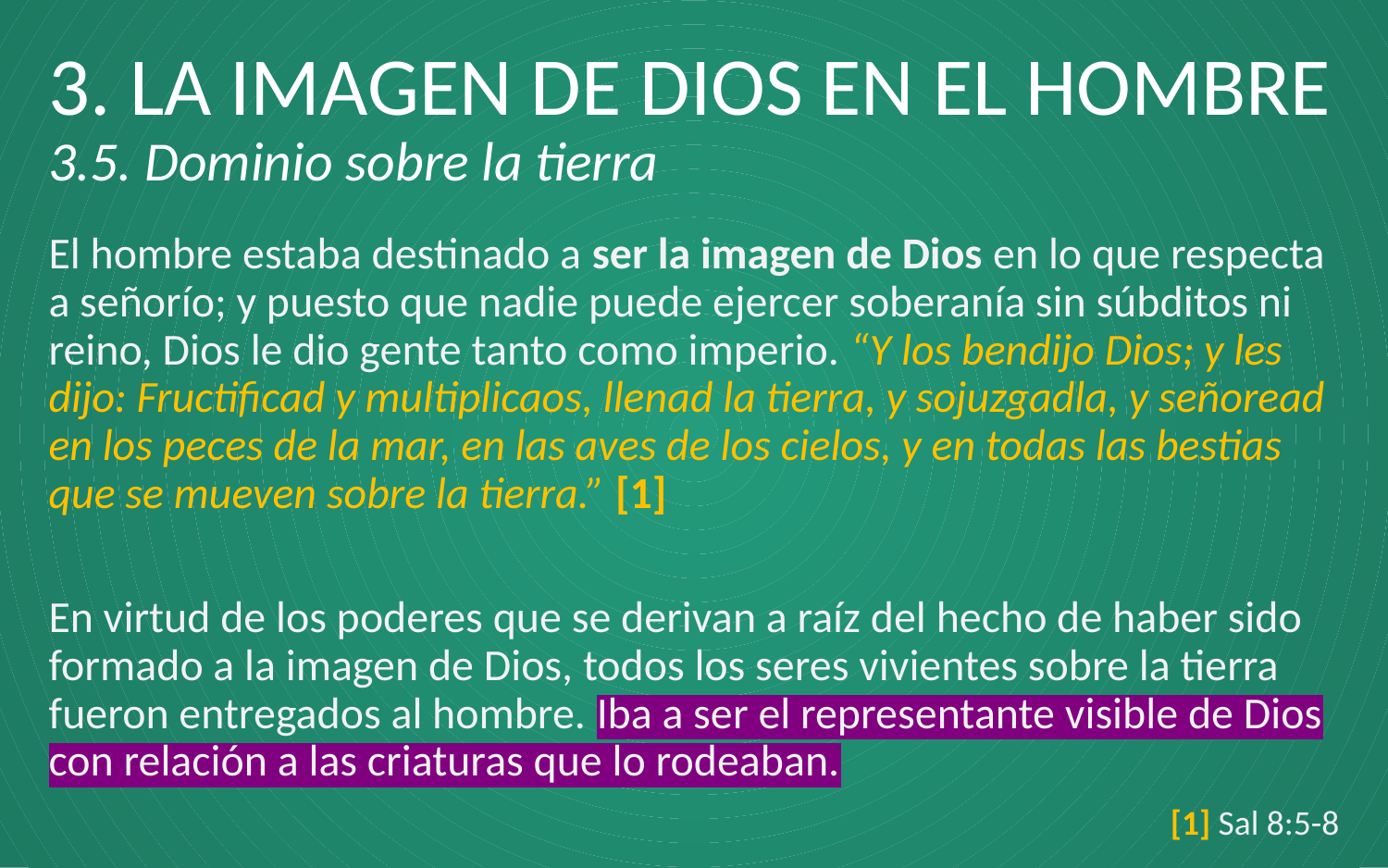

# 3. LA IMAGEN DE DIOS EN EL HOMBRE 3.5. Dominio sobre la tierra
El hombre estaba destinado a ser la imagen de Dios en lo que respecta a señorío; y puesto que nadie puede ejercer soberanía sin súbditos ni reino, Dios le dio gente tanto como imperio. “Y los bendijo Dios; y les dijo: Fructificad y multiplicaos, llenad la tierra, y sojuzgadla, y señoread en los peces de la mar, en las aves de los cielos, y en todas las bestias que se mueven sobre la tierra.” [1]

En virtud de los poderes que se derivan a raíz del hecho de haber sido formado a la imagen de Dios, todos los seres vivientes sobre la tierra fueron entregados al hombre. Iba a ser el representante visible de Dios con relación a las criaturas que lo rodeaban.
[1] Sal 8:5-8